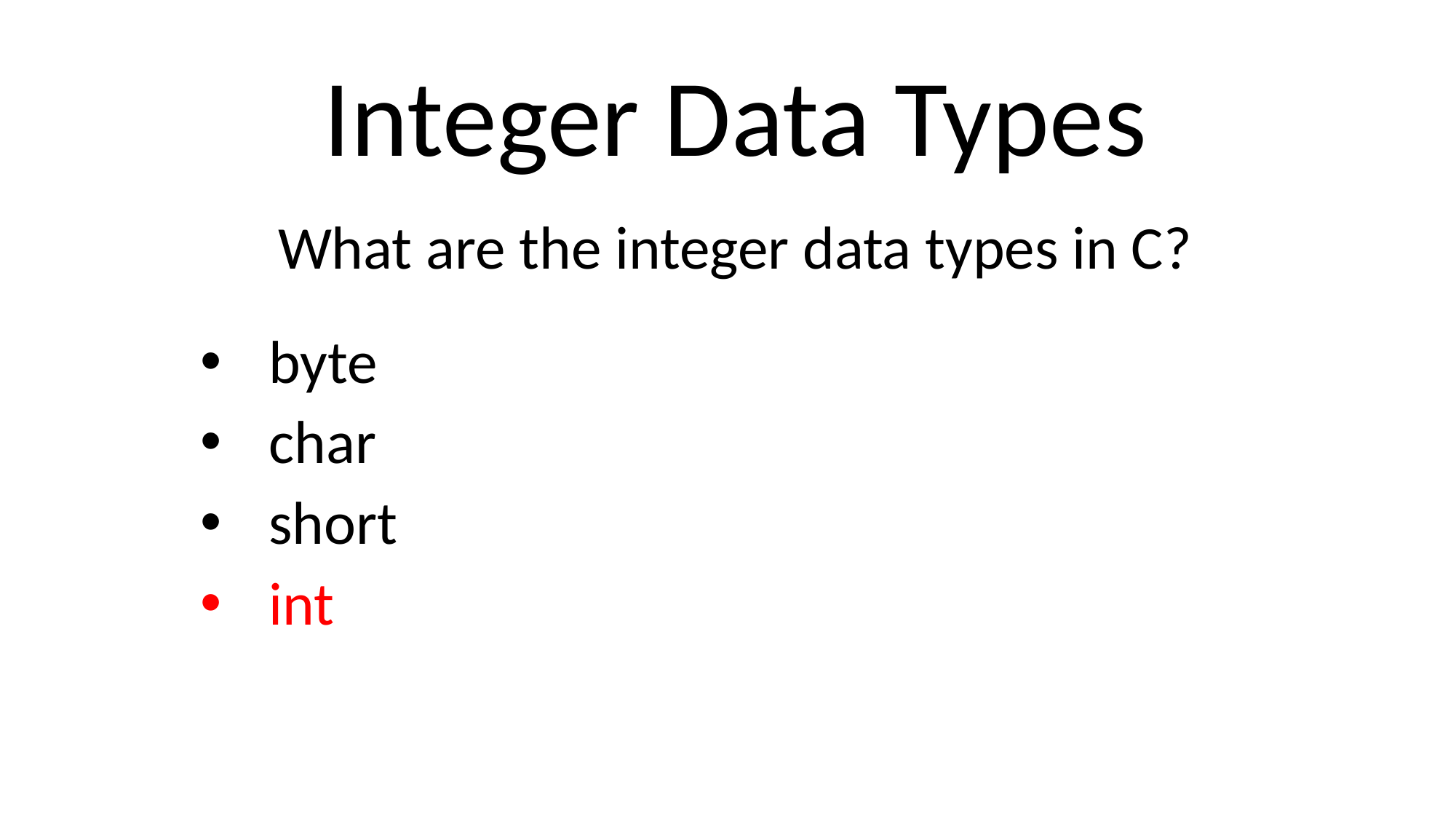

# Integer Data Types
What are the integer data types in C?

byte
char
short
int